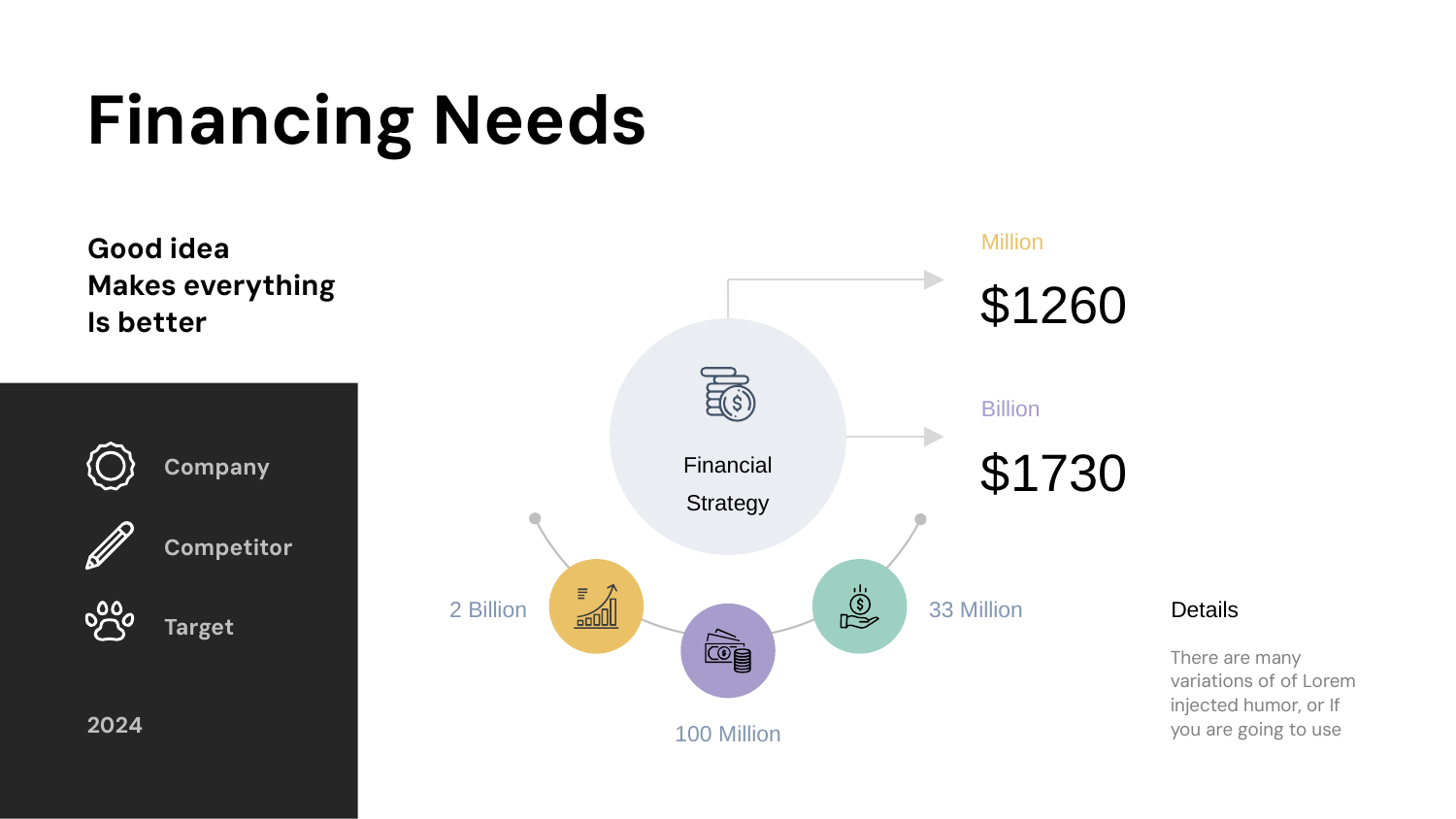

Financing Needs

Good idea
Makes everything
Is better
Million
$1260

Billion
$1730
Financial
Strategy

Company

Competitor

Details
2 Billion
33 Million

Target

There are many variations of of Lorem injected humor, or If you are going to use
2024
100 Million